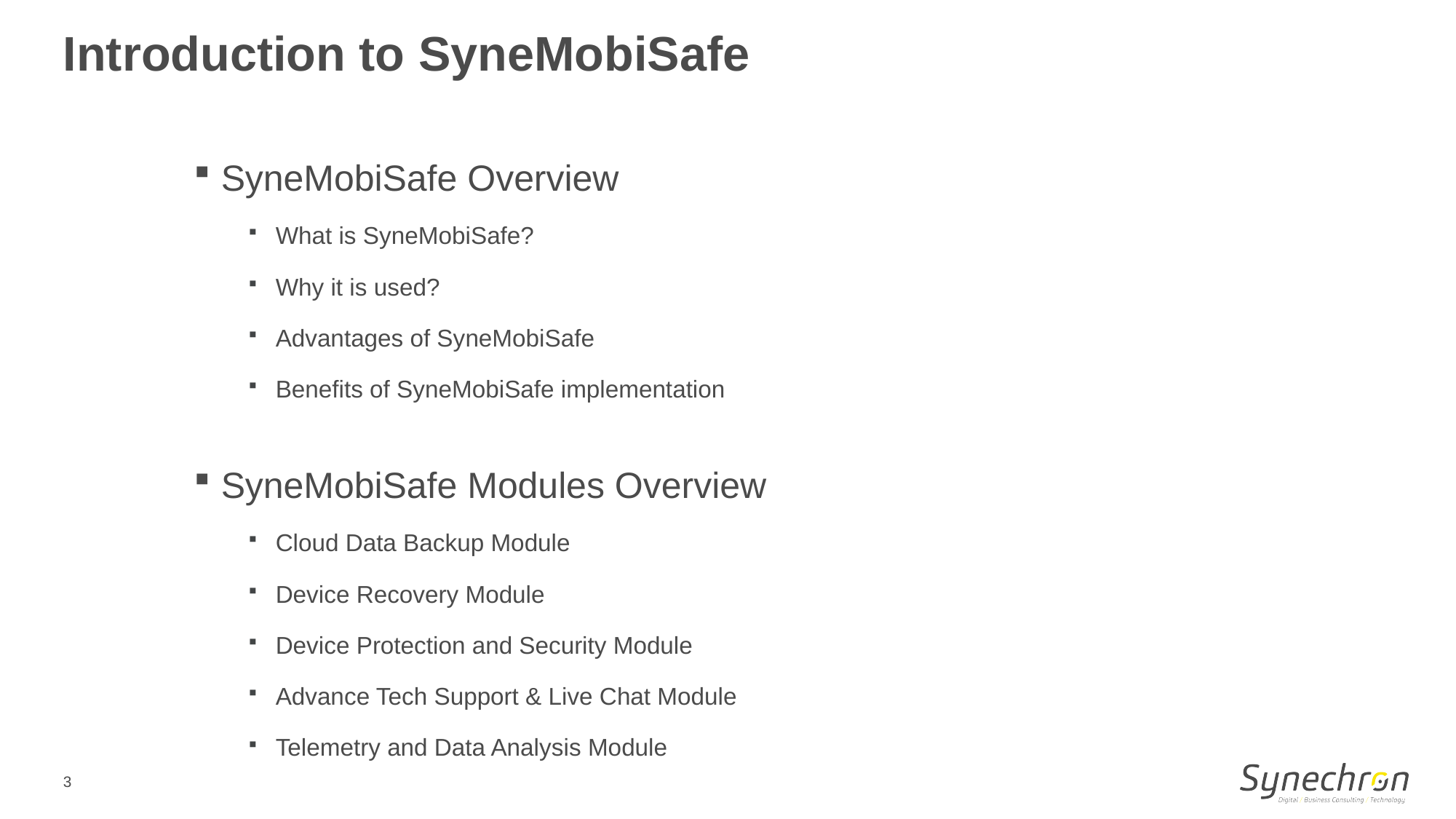

Introduction to SyneMobiSafe
SyneMobiSafe Overview
What is SyneMobiSafe?
Why it is used?
Advantages of SyneMobiSafe
Benefits of SyneMobiSafe implementation
SyneMobiSafe Modules Overview
Cloud Data Backup Module
Device Recovery Module
Device Protection and Security Module
Advance Tech Support & Live Chat Module
Telemetry and Data Analysis Module
3